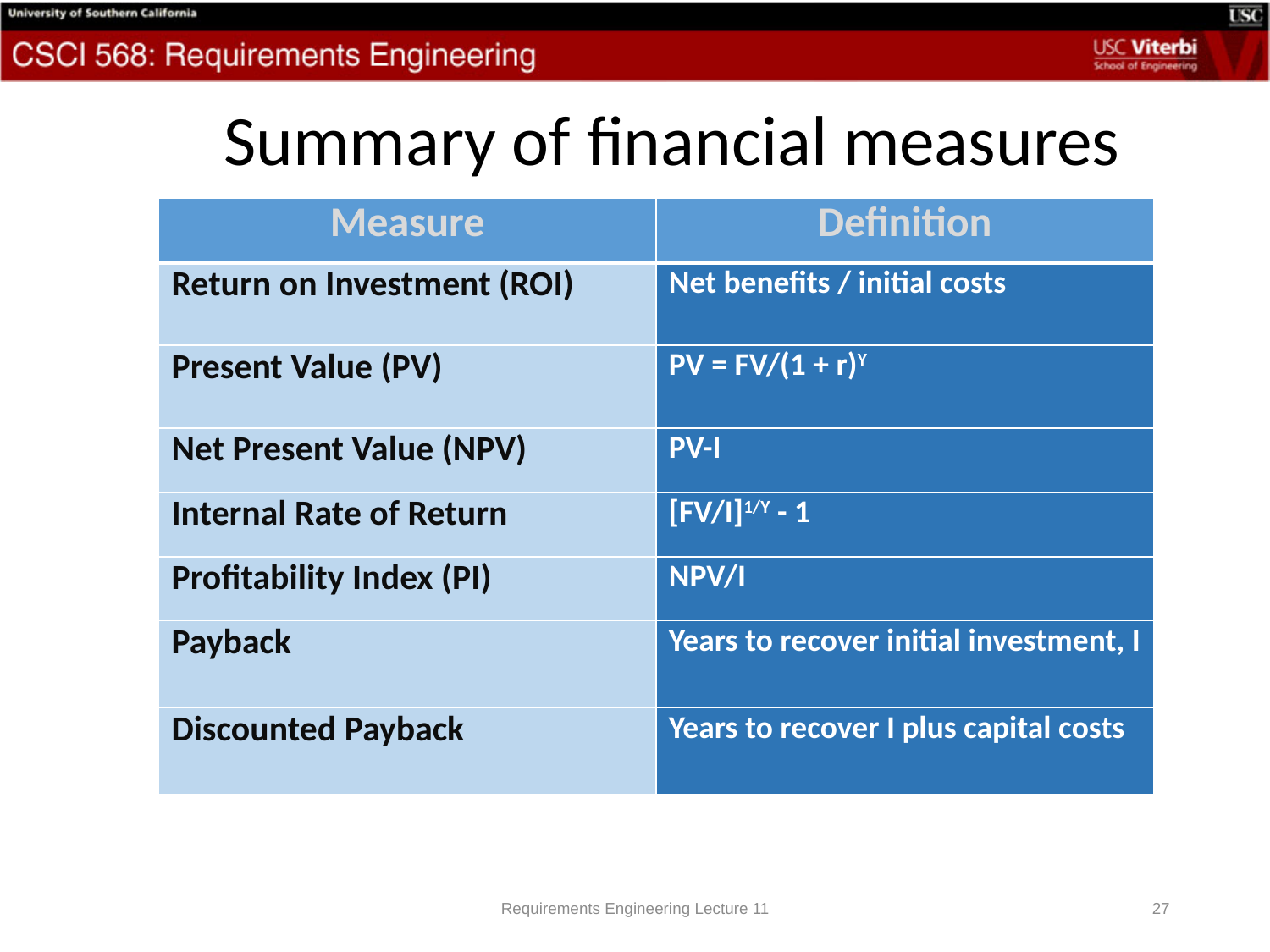

Summary of financial measures
| Measure | Definition |
| --- | --- |
| Return on Investment (ROI) | Net benefits / initial costs |
| Present Value (PV) | PV = FV/(1 + r)Y |
| Net Present Value (NPV) | PV-I |
| Internal Rate of Return | [FV/I]1/Y - 1 |
| Profitability Index (PI) | NPV/I |
| Payback | Years to recover initial investment, I |
| Discounted Payback | Years to recover I plus capital costs |
Requirements Engineering Lecture 11
27